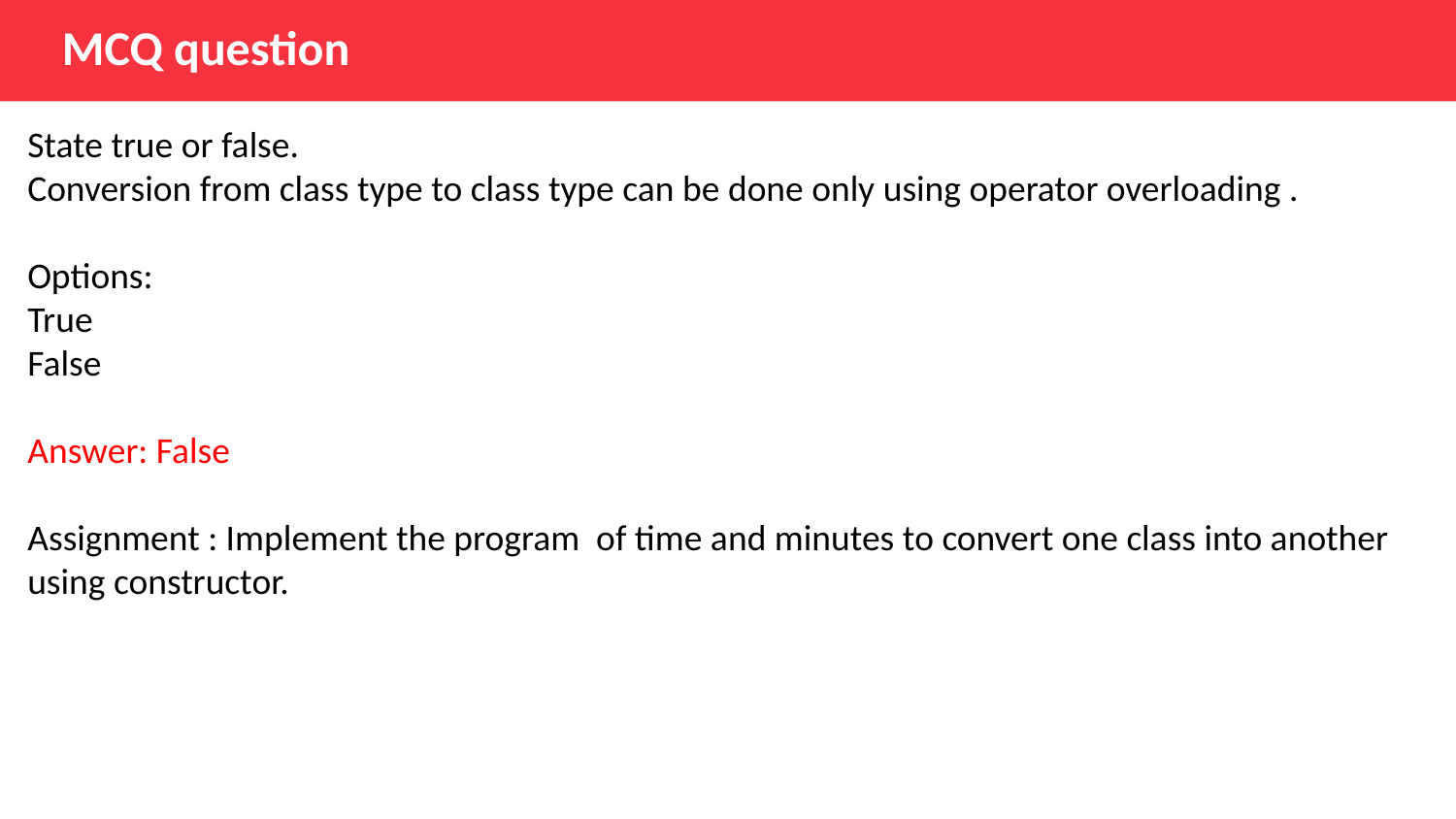

MCQ question
State true or false.
Conversion from class type to class type can be done only using operator overloading .

Options:
True
False

Answer: False

Assignment : Implement the program  of time and minutes to convert one class into another using constructor.